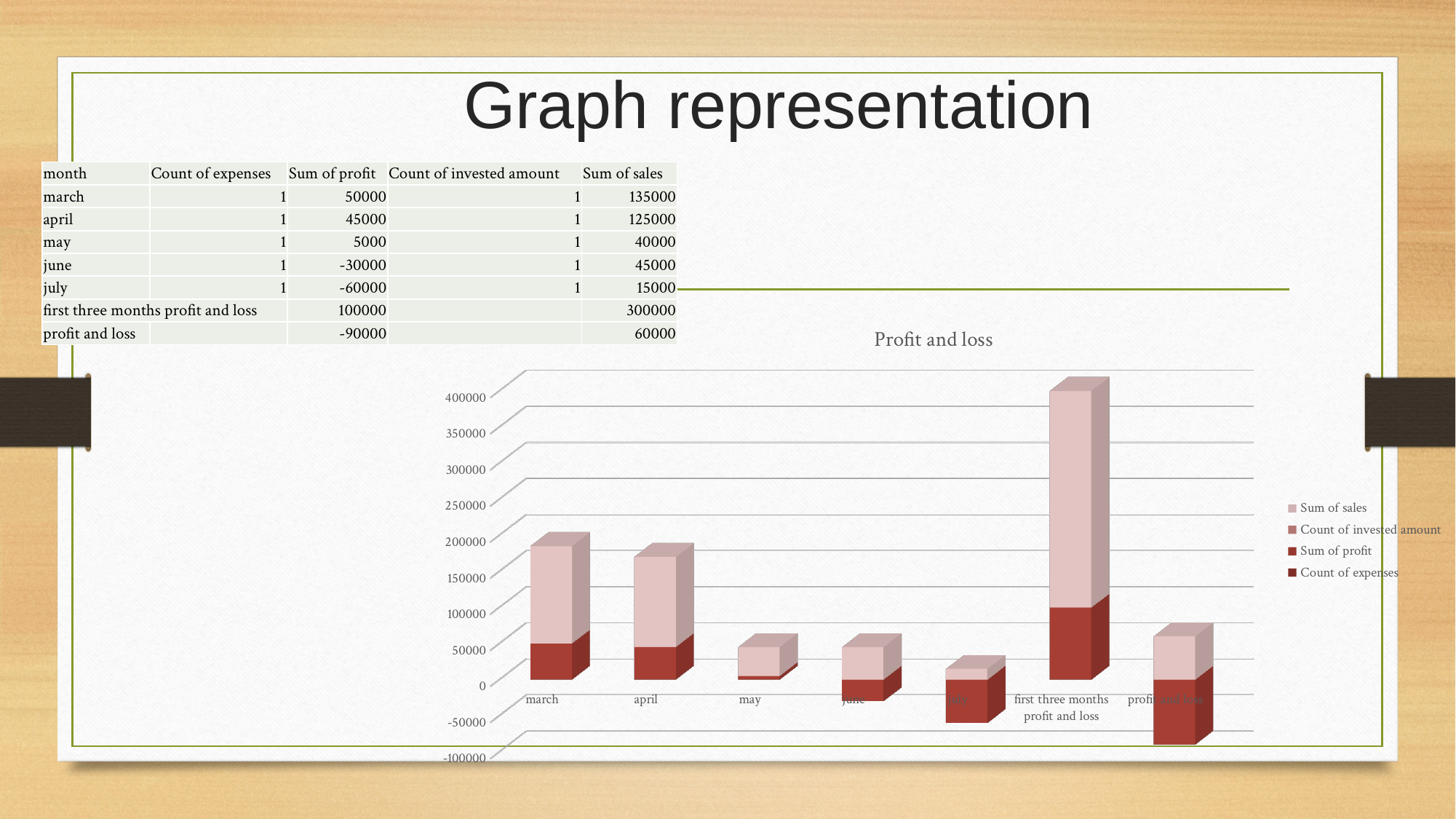

# Graph representation
| month | Count of expenses | Sum of profit | Count of invested amount | Sum of sales |
| --- | --- | --- | --- | --- |
| march | 1 | 50000 | 1 | 135000 |
| april | 1 | 45000 | 1 | 125000 |
| may | 1 | 5000 | 1 | 40000 |
| june | 1 | -30000 | 1 | 45000 |
| july | 1 | -60000 | 1 | 15000 |
| first three months profit and loss |  | 100000 |  | 300000 |
| profit and loss |  | -90000 |  | 60000 |

[unsupported chart]